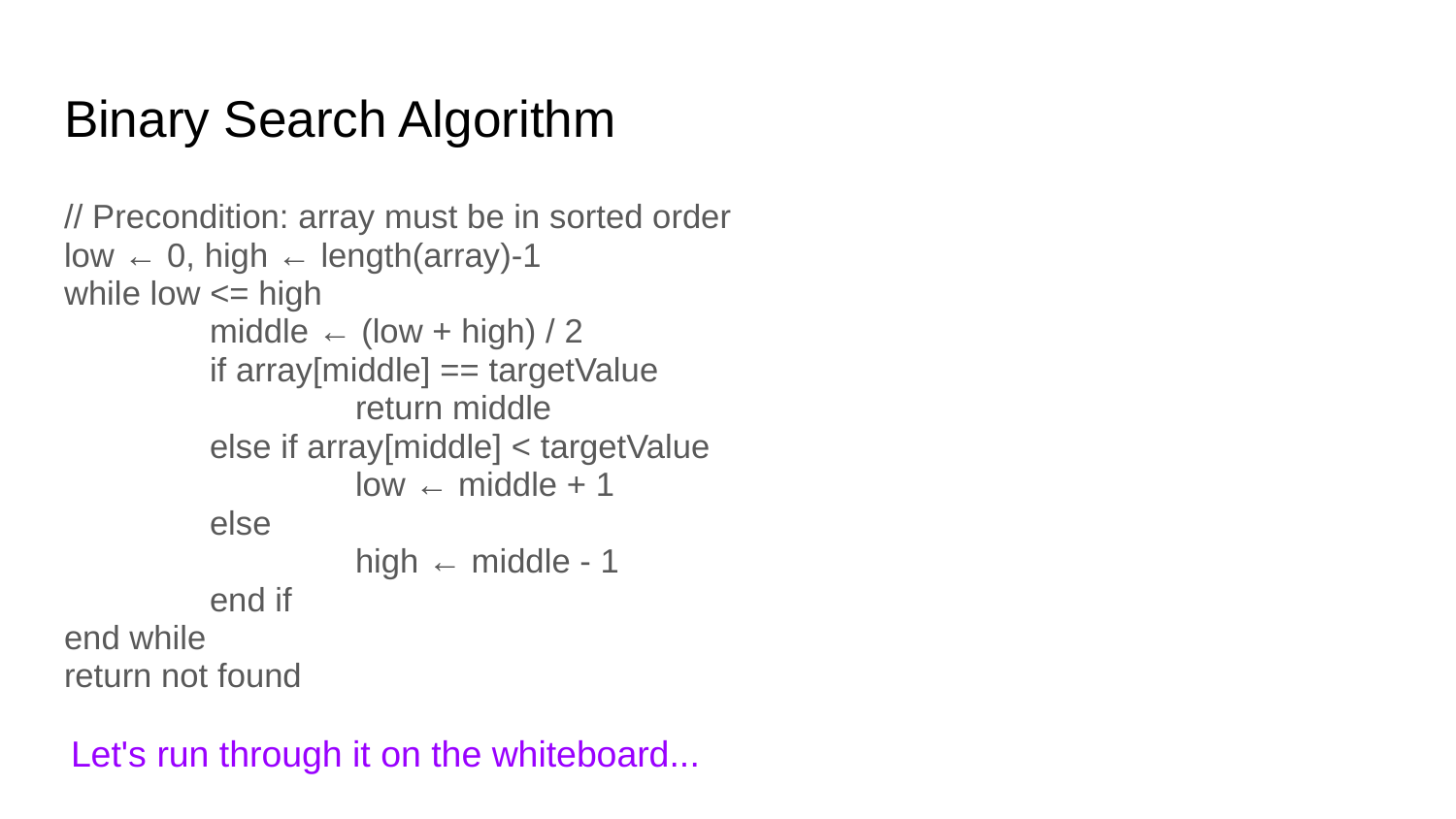

# Binary Search Algorithm
// Precondition: array must be in sorted order
low ← 0, high ← length(array)-1
while low <= high
	middle ← (low + high) / 2
	if array[middle] == targetValue
		return middle
	else if array[middle] < targetValue
		low ← middle + 1
	else
		high ← middle - 1
	end if
end while
return not found
Let's run through it on the whiteboard...